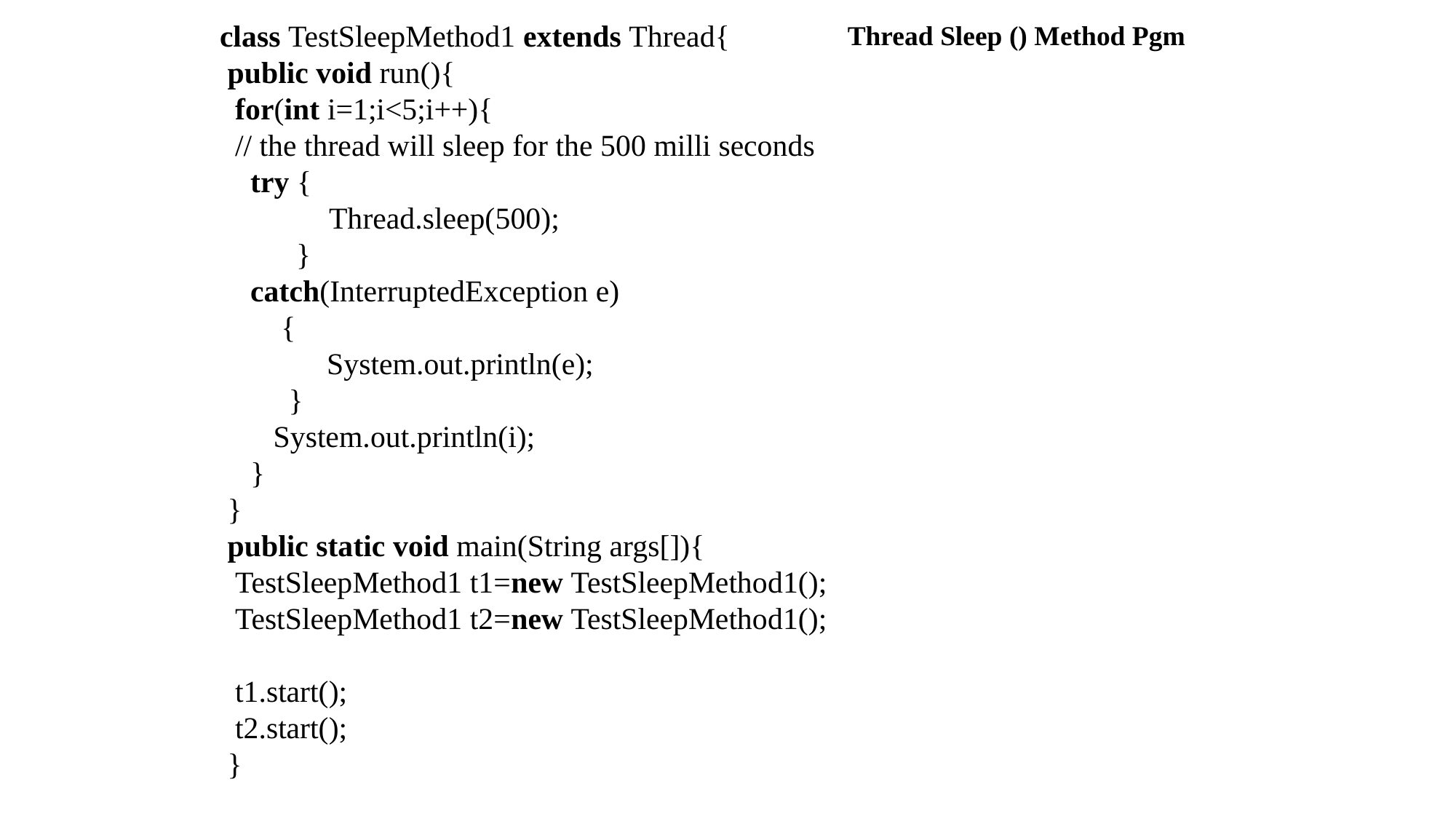

class TestSleepMethod1 extends Thread{
 public void run(){
  for(int i=1;i<5;i++){
  // the thread will sleep for the 500 milli seconds
    try {
	Thread.sleep(500);
          }
    catch(InterruptedException e)
        {
              System.out.println(e);
         }
       System.out.println(i);
    }
 }
 public static void main(String args[]){
  TestSleepMethod1 t1=new TestSleepMethod1();
  TestSleepMethod1 t2=new TestSleepMethod1();

  t1.start();
  t2.start();
 }

Thread Sleep () Method Pgm